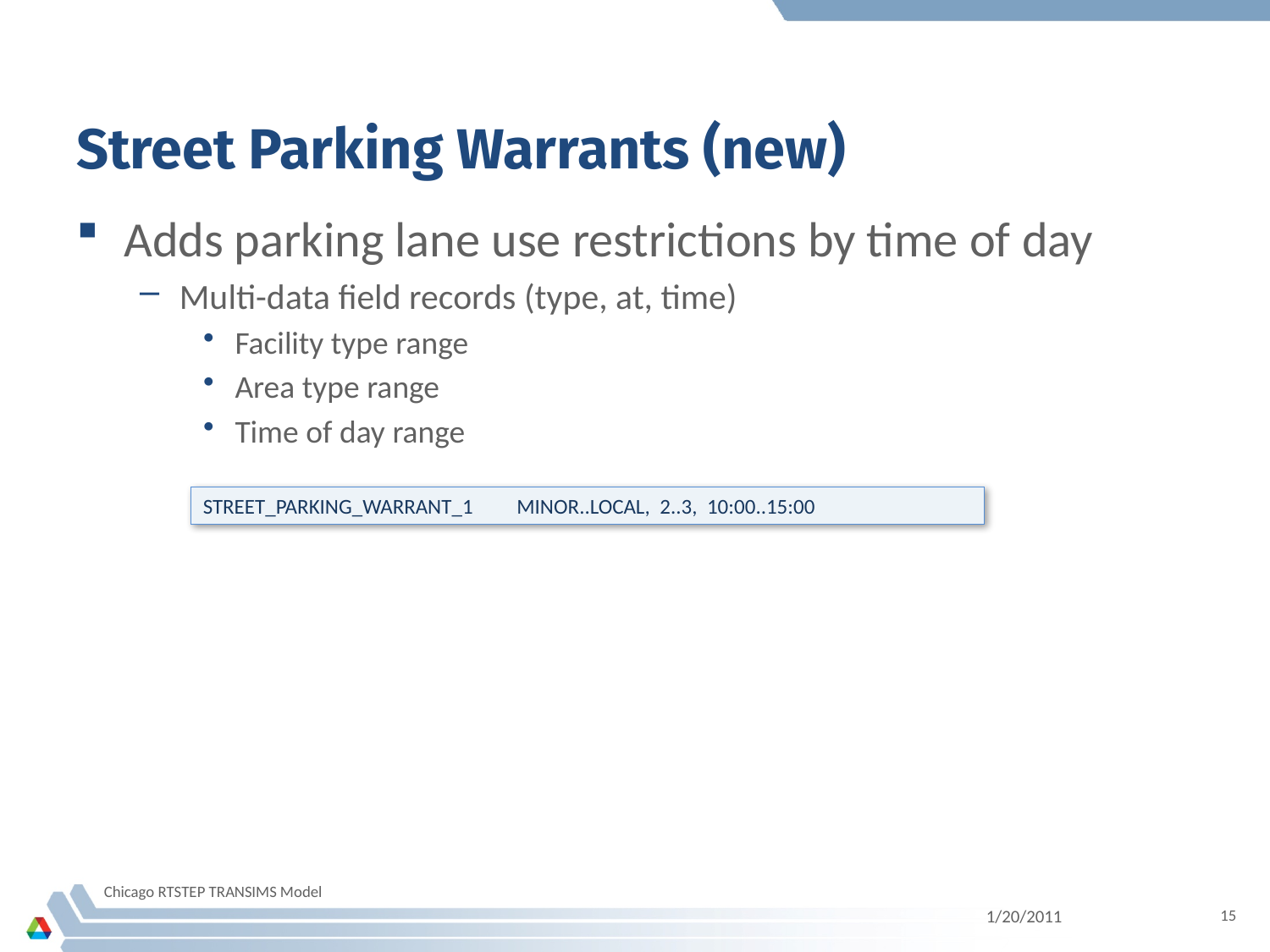

# Street Parking Warrants (new)
Adds parking lane use restrictions by time of day
Multi-data field records (type, at, time)
Facility type range
Area type range
Time of day range

STREET_PARKING_WARRANT_1         MINOR..LOCAL,  2..3,  10:00..15:00
Chicago RTSTEP TRANSIMS Model
1/20/2011
15